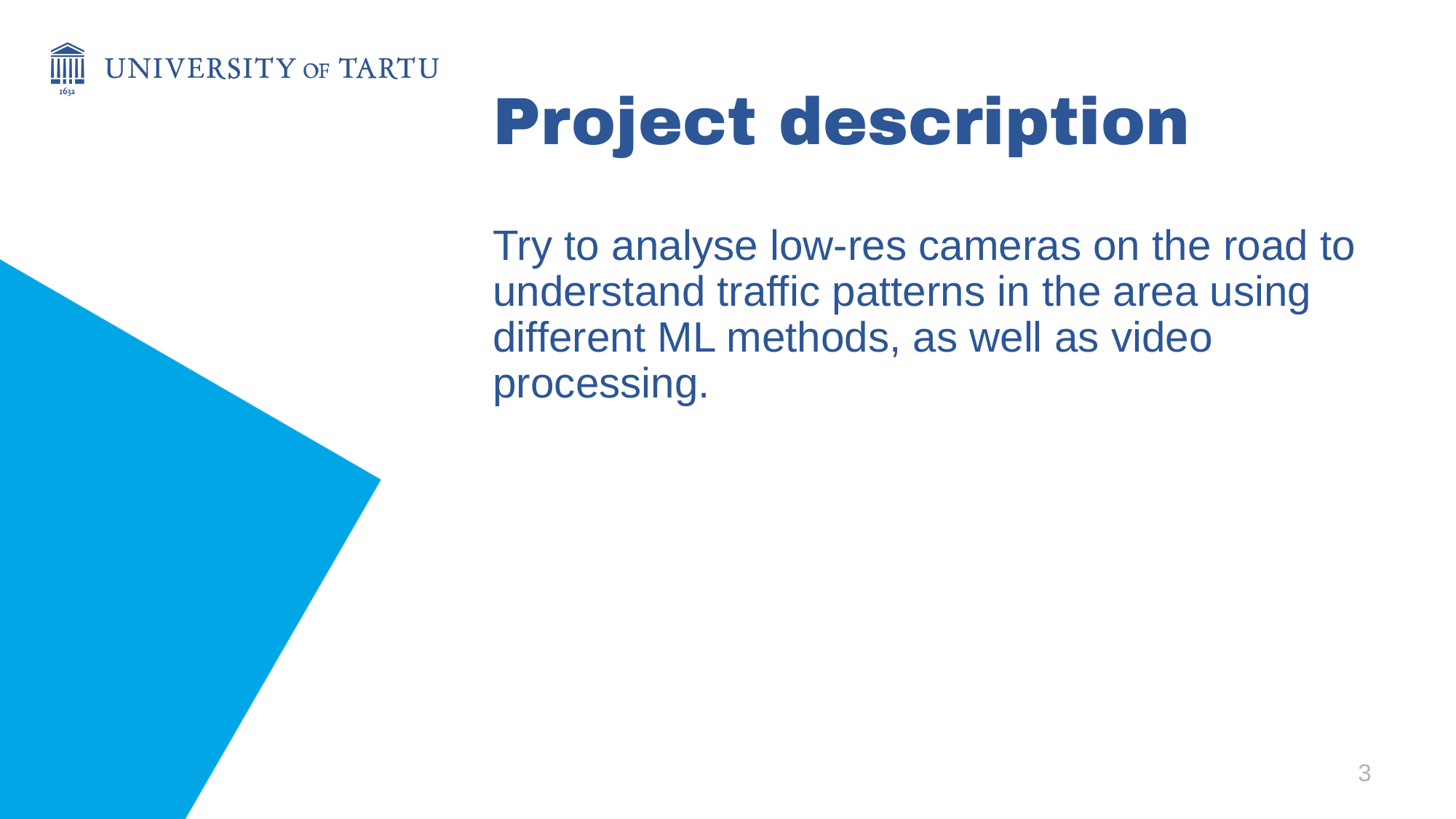

# Project description
Try to analyse low-res cameras on the road to understand traffic patterns in the area using different ML methods, as well as video processing.
3